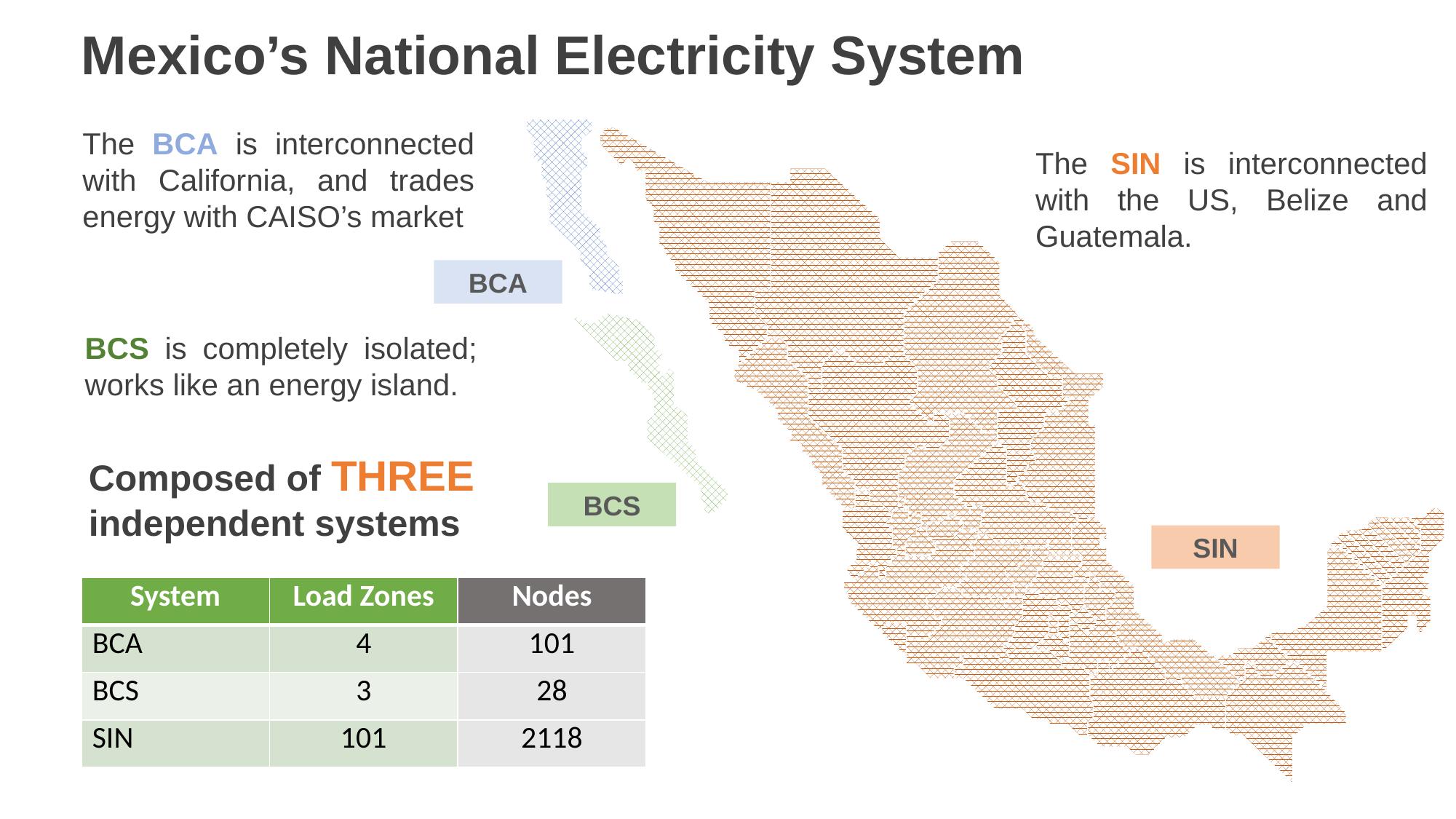

Mexico’s National Electricity System
The BCA is interconnected with California, and trades energy with CAISO’s market

The SIN is interconnected with the US, Belize and Guatemala.

BCA

BCS is completely isolated; works like an energy island.

Composed of THREE independent systems
BCS

SIN

| System | Load Zones | Nodes |
| --- | --- | --- |
| BCA | 4 | 101 |
| BCS | 3 | 28 |
| SIN | 101 | 2118 |